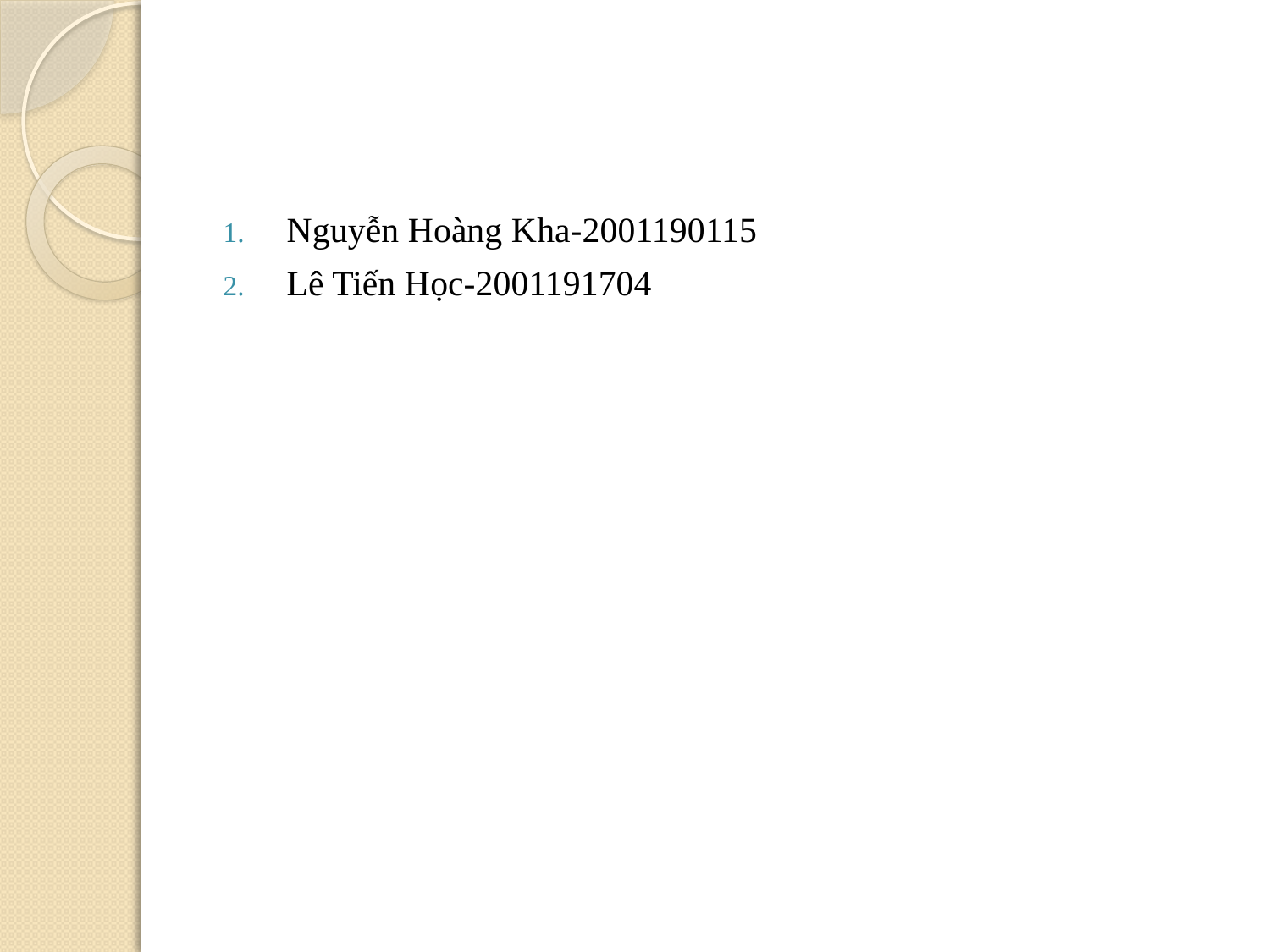

#
Nguyễn Hoàng Kha-2001190115
Lê Tiến Học-2001191704